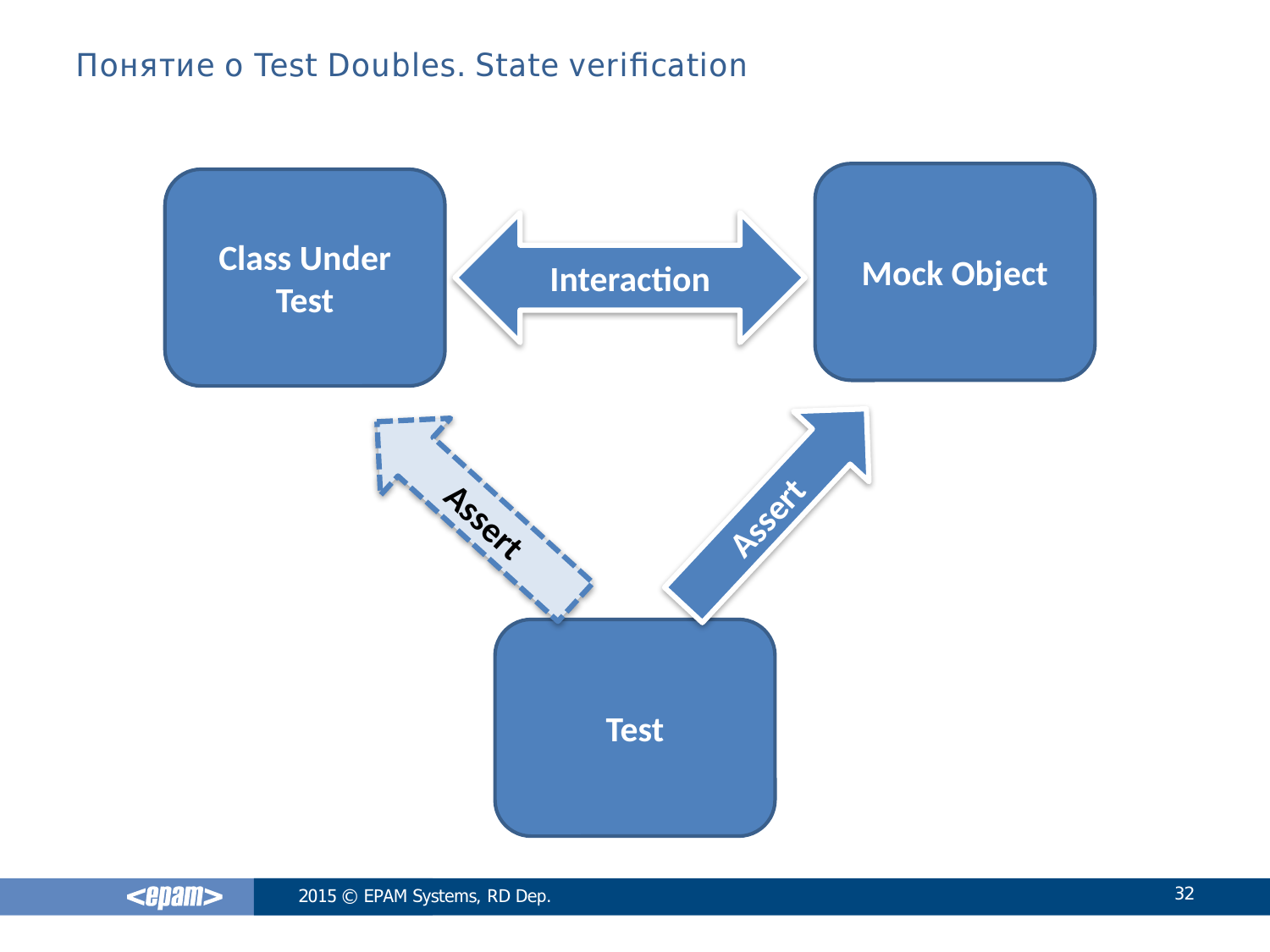

# Понятие о Test Doubles. State verification
Mock Object
Class Under Test
Interaction
Assert
Assert
Test
32
2015 © EPAM Systems, RD Dep.